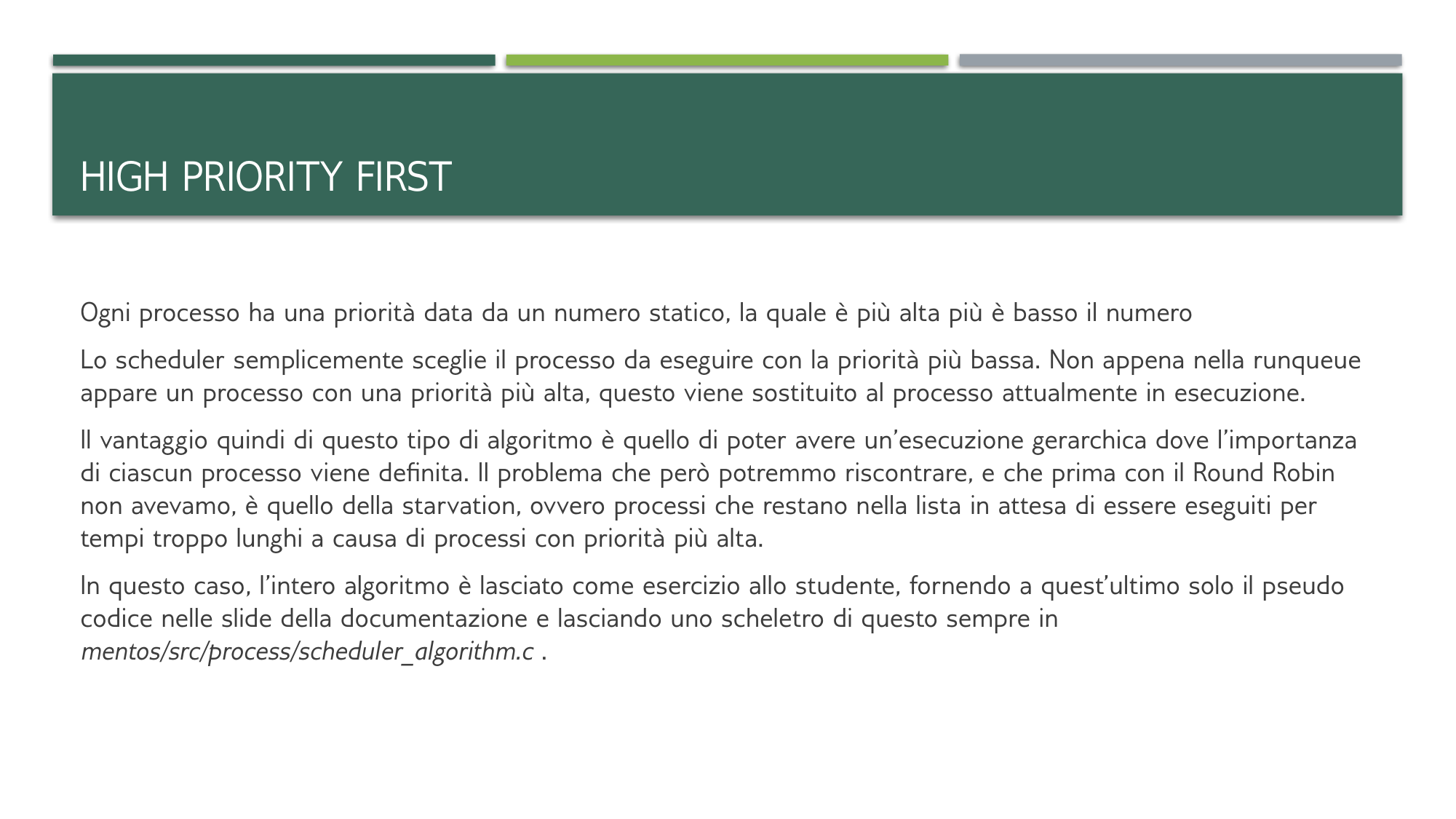

# HIGH PRIORITY FIRST
Ogni processo ha una priorità data da un numero statico, la quale è più alta più è basso il numero
Lo scheduler semplicemente sceglie il processo da eseguire con la priorità più bassa. Non appena nella runqueue appare un processo con una priorità più alta, questo viene sostituito al processo attualmente in esecuzione.
Il vantaggio quindi di questo tipo di algoritmo è quello di poter avere un’esecuzione gerarchica dove l’importanza di ciascun processo viene definita. Il problema che però potremmo riscontrare, e che prima con il Round Robin non avevamo, è quello della starvation, ovvero processi che restano nella lista in attesa di essere eseguiti per tempi troppo lunghi a causa di processi con priorità più alta.
In questo caso, l’intero algoritmo è lasciato come esercizio allo studente, fornendo a quest’ultimo solo il pseudo codice nelle slide della documentazione e lasciando uno scheletro di questo sempre in mentos/src/process/scheduler_algorithm.c .